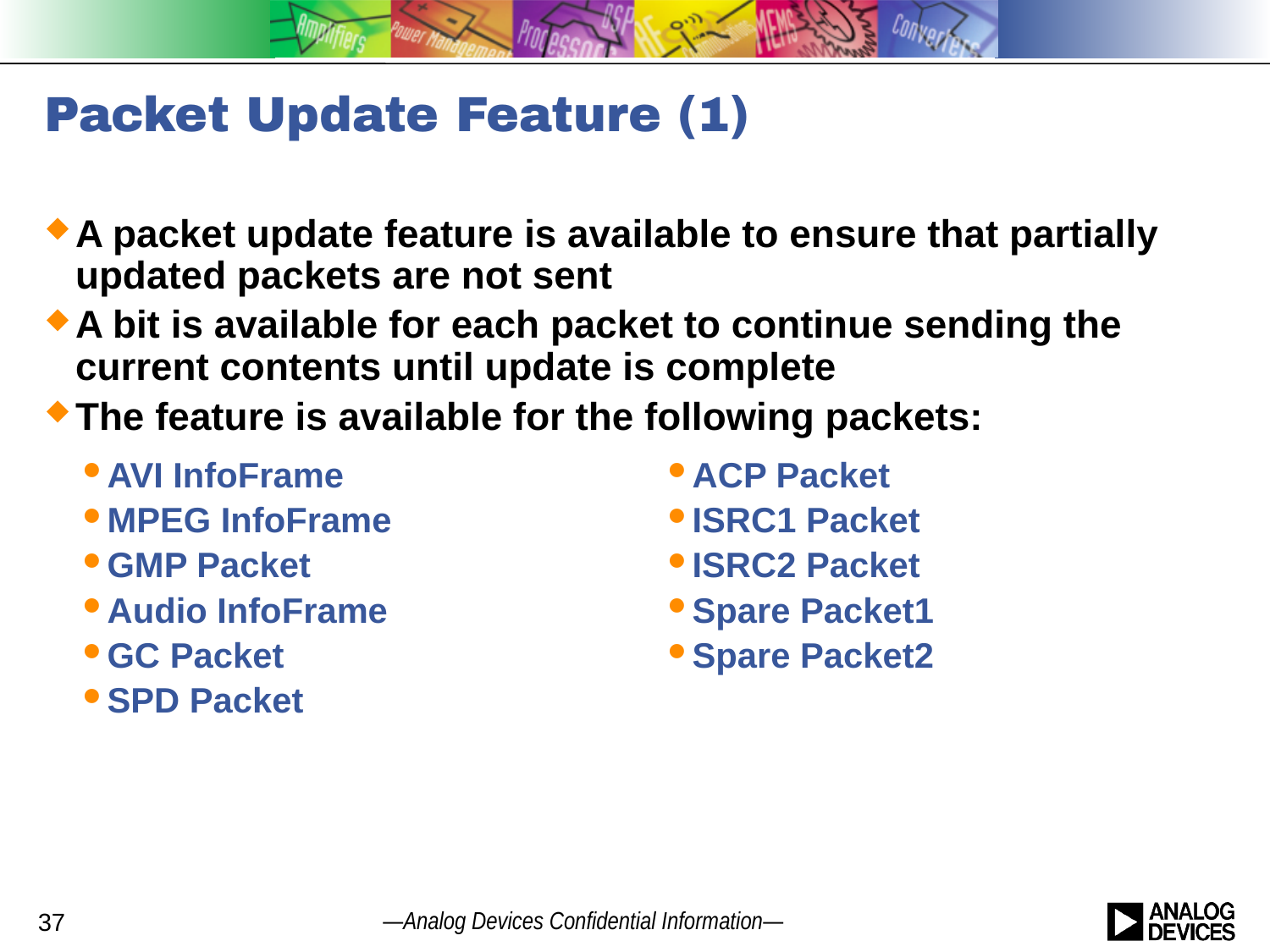

# Packet Update Feature (1)
A packet update feature is available to ensure that partially updated packets are not sent
A bit is available for each packet to continue sending the current contents until update is complete
The feature is available for the following packets:

AVI InfoFrame
MPEG InfoFrame
GMP Packet
Audio InfoFrame
GC Packet
SPD Packet
ACP Packet
ISRC1 Packet
ISRC2 Packet
Spare Packet1
Spare Packet2
37